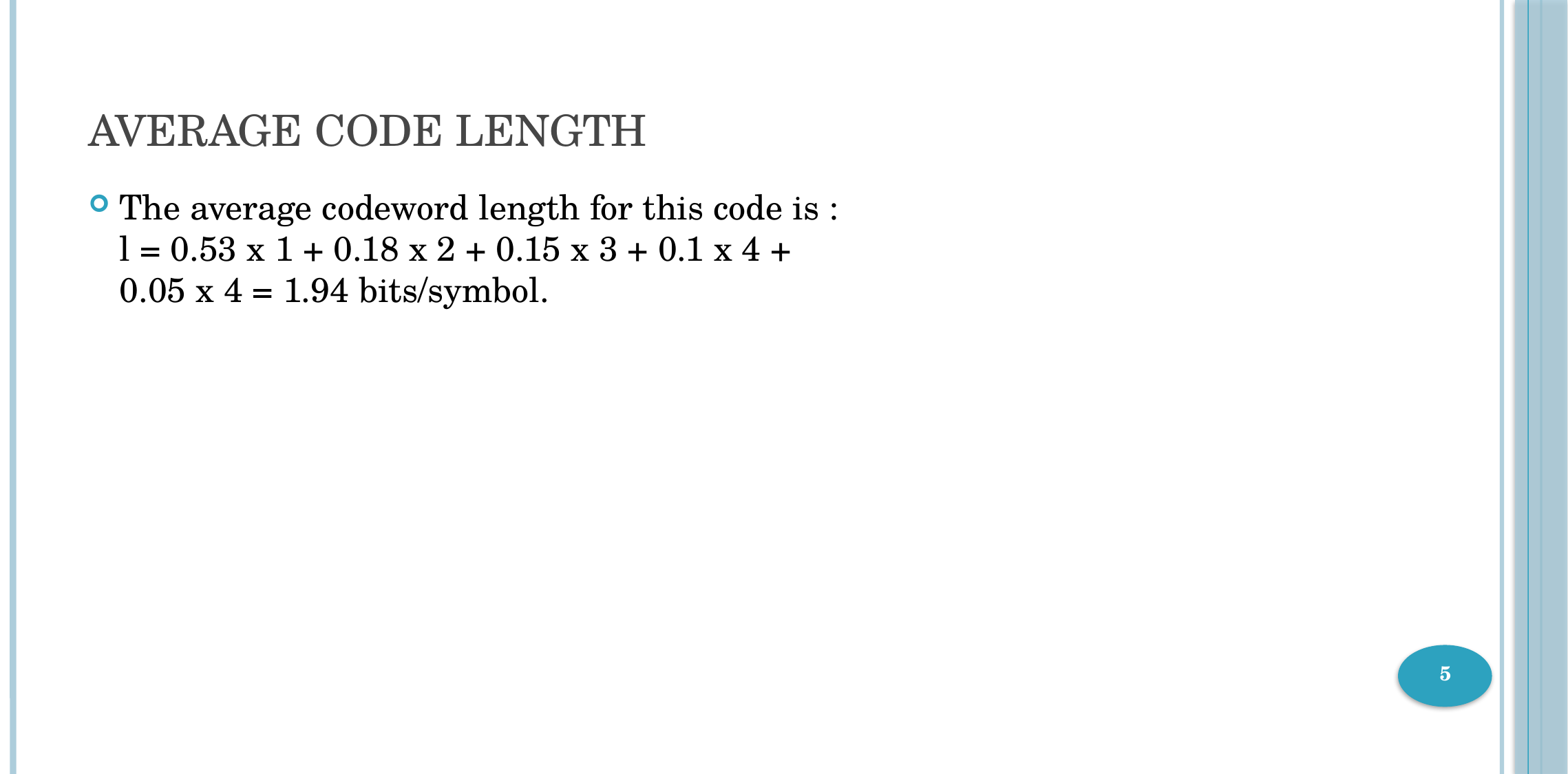

Average code length
The average codeword length for this code is :
l = 0.53 x 1 + 0.18 x 2 + 0.15 x 3 + 0.1 x 4 +
0.05 x 4 = 1.94 bits/symbol.
5